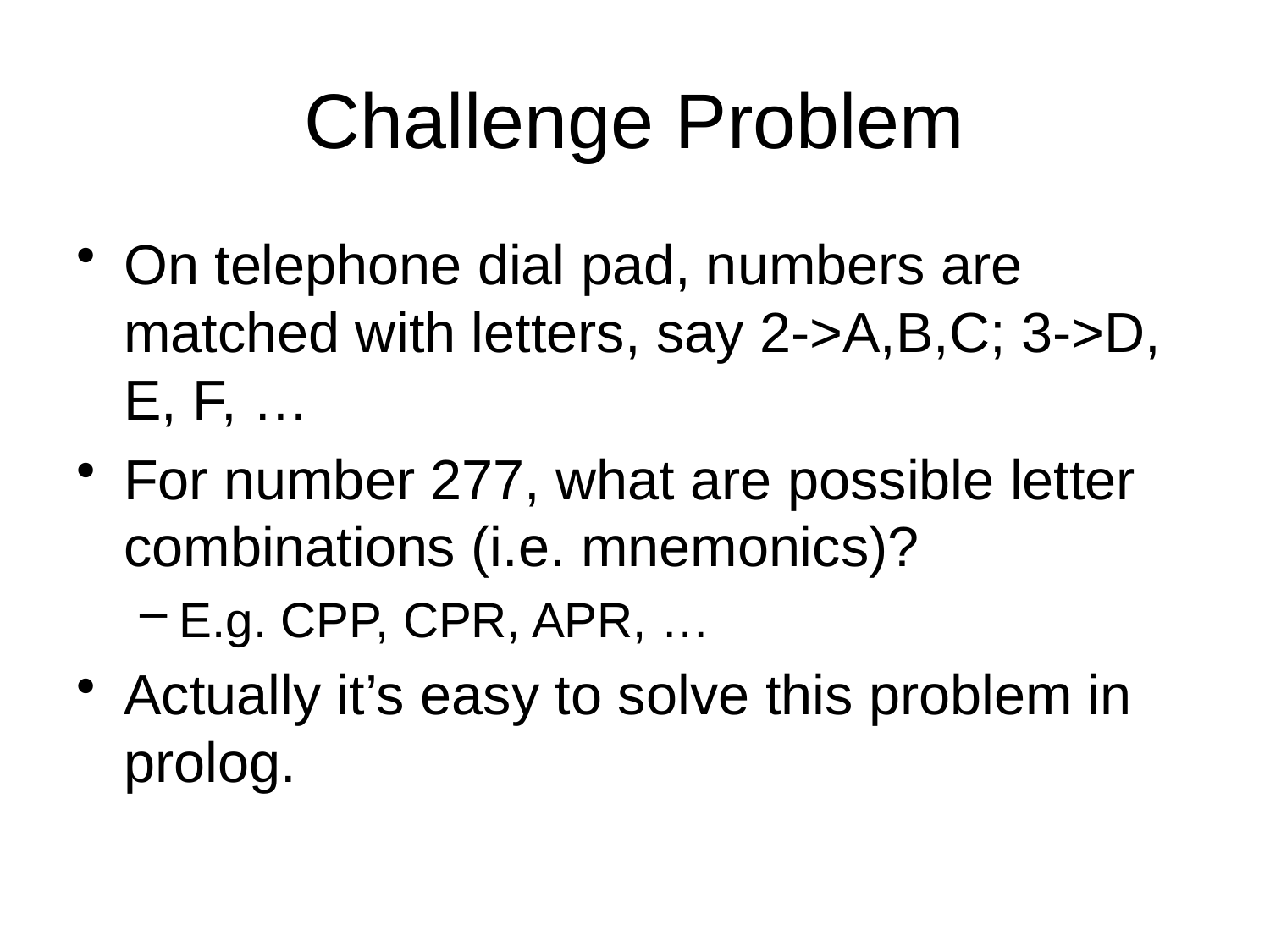

# Challenge Problem
On telephone dial pad, numbers are matched with letters, say 2->A,B,C; 3->D, E, F, …
For number 277, what are possible letter combinations (i.e. mnemonics)?
E.g. CPP, CPR, APR, …
Actually it’s easy to solve this problem in prolog.